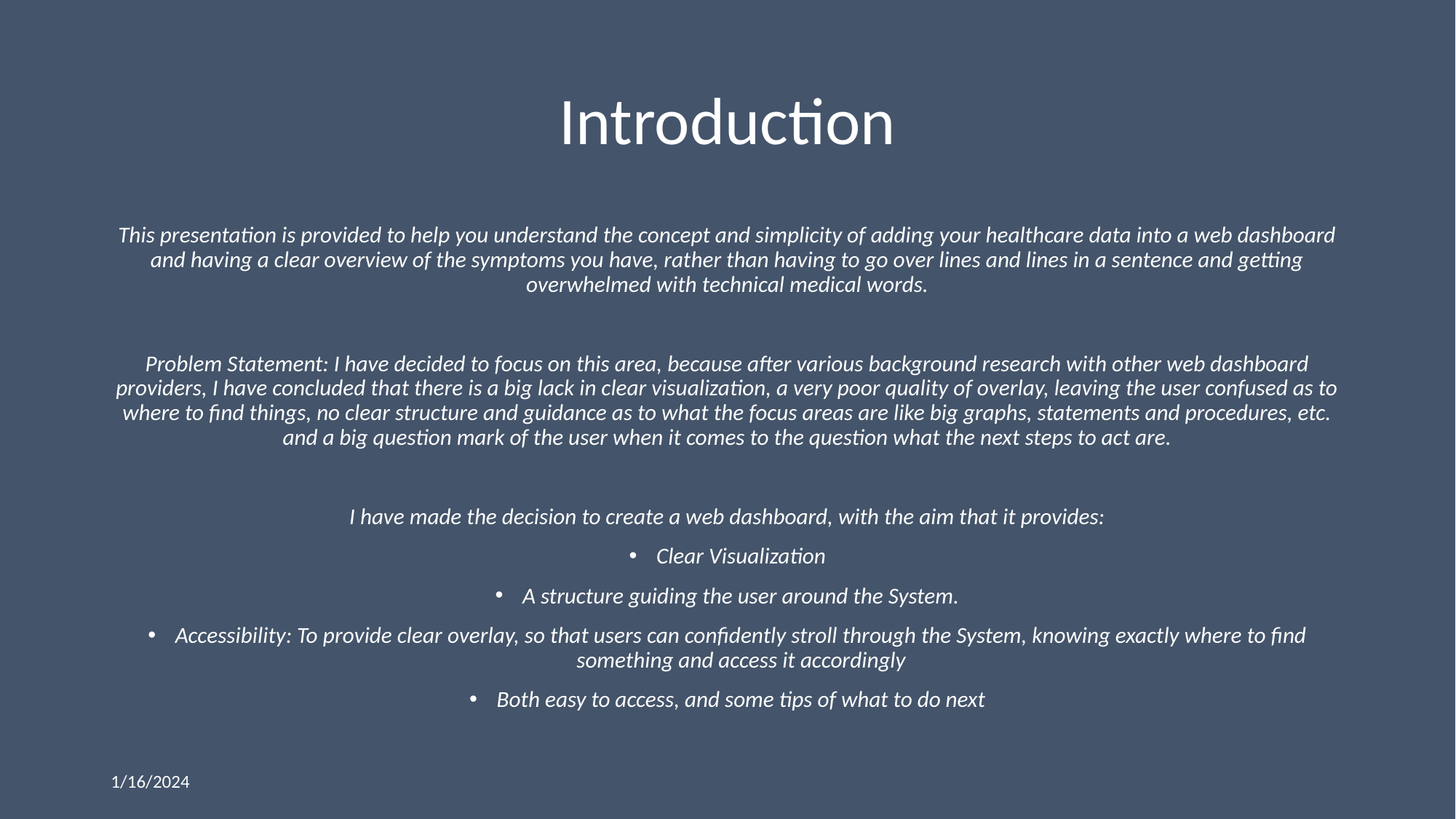

# Introduction
This presentation is provided to help you understand the concept and simplicity of adding your healthcare data into a web dashboard and having a clear overview of the symptoms you have, rather than having to go over lines and lines in a sentence and getting overwhelmed with technical medical words.

Problem Statement: I have decided to focus on this area, because after various background research with other web dashboard providers, I have concluded that there is a big lack in clear visualization, a very poor quality of overlay, leaving the user confused as to where to find things, no clear structure and guidance as to what the focus areas are like big graphs, statements and procedures, etc. and a big question mark of the user when it comes to the question what the next steps to act are.

I have made the decision to create a web dashboard, with the aim that it provides:
Clear Visualization
A structure guiding the user around the System.
Accessibility: To provide clear overlay, so that users can confidently stroll through the System, knowing exactly where to find something and access it accordingly
Both easy to access, and some tips of what to do next
1/16/2024